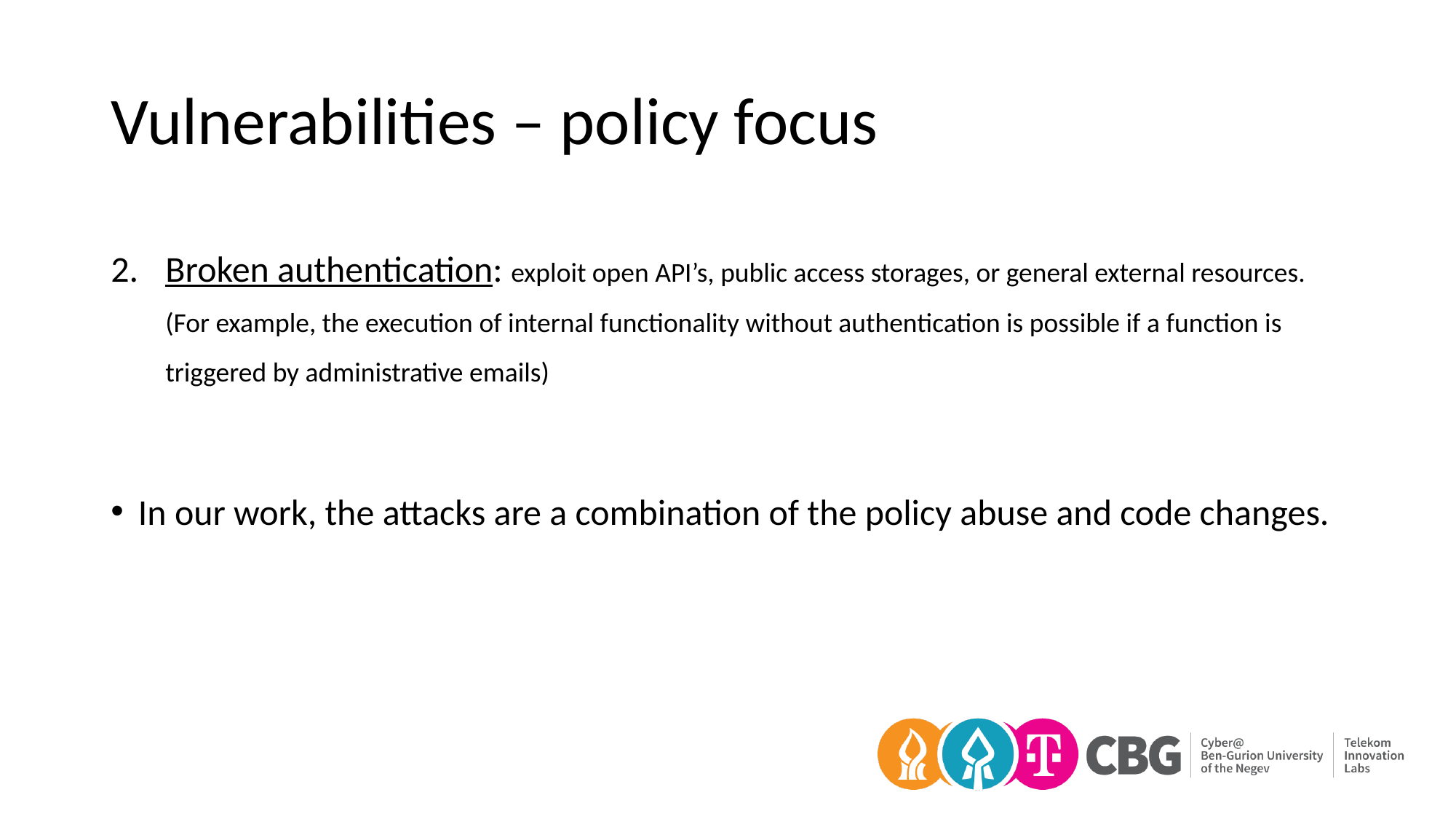

# Vulnerabilities – policy focus
Broken authentication: exploit open API’s, public access storages, or general external resources. (For example, the execution of internal functionality without authentication is possible if a function is triggered by administrative emails)

In our work, the attacks are a combination of the policy abuse and code changes.